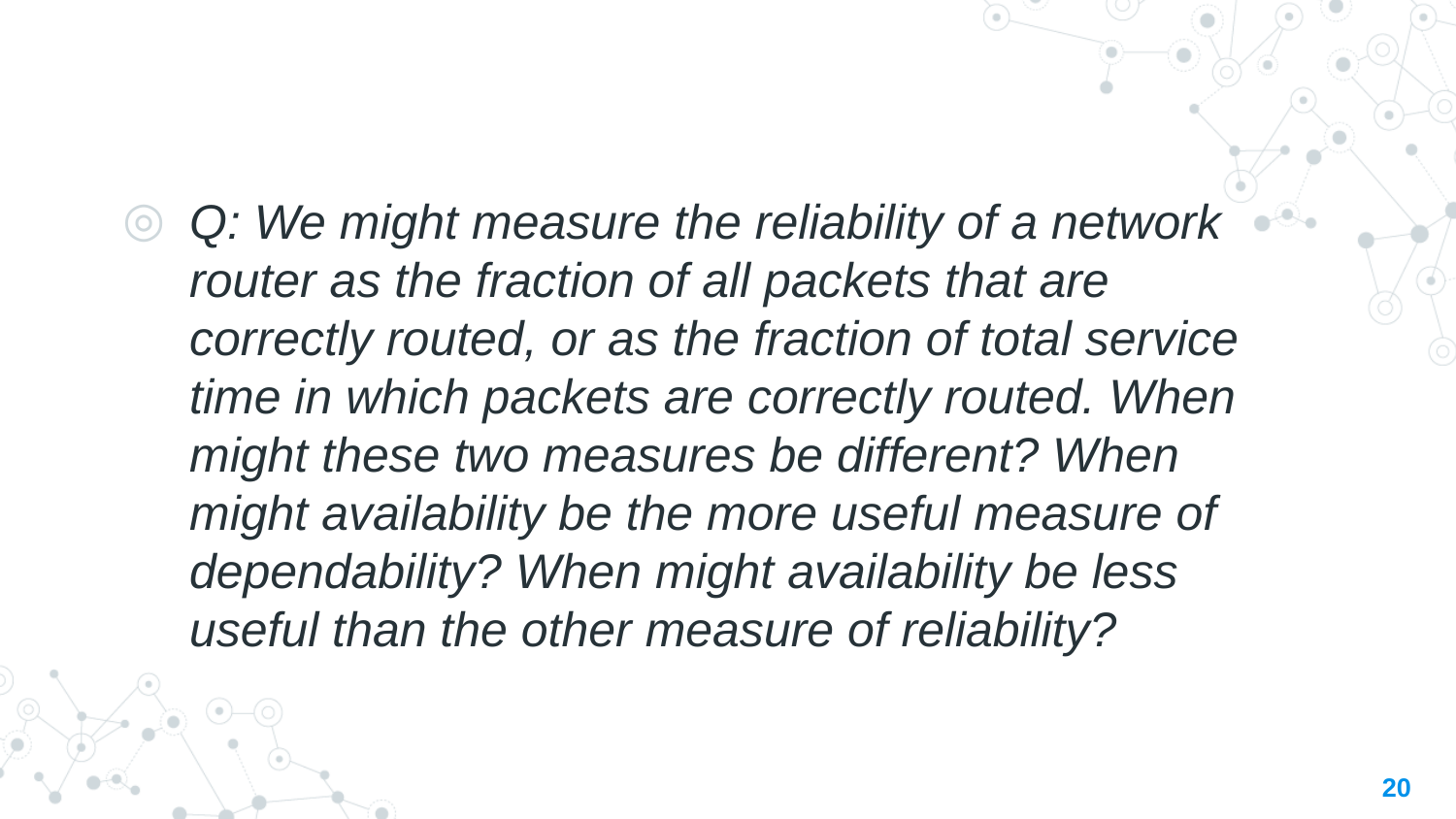

Q: We might measure the reliability of a network router as the fraction of all packets that are correctly routed, or as the fraction of total service time in which packets are correctly routed. When might these two measures be different? When might availability be the more useful measure of dependability? When might availability be less useful than the other measure of reliability?
20